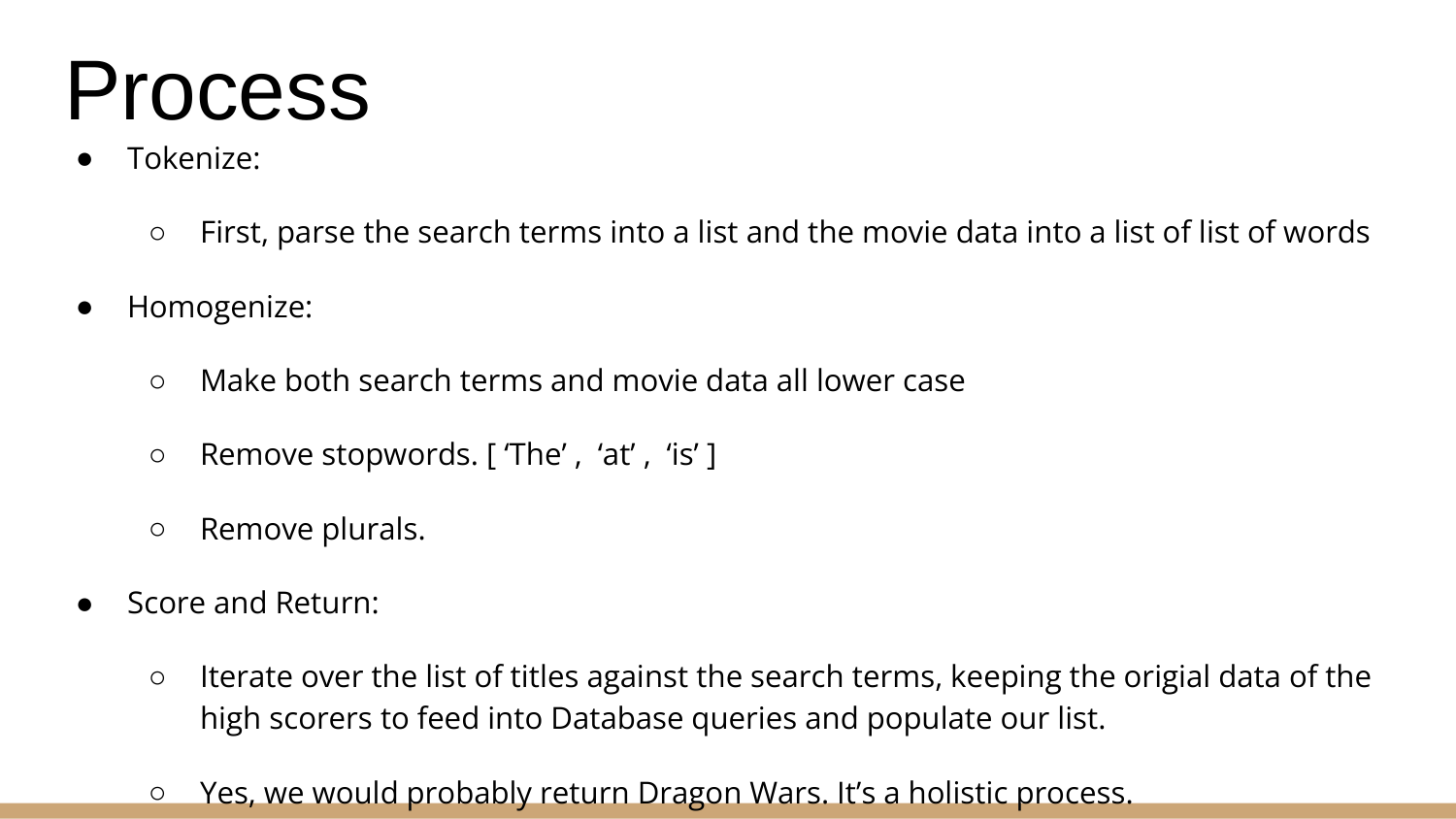

# Process
Tokenize:
First, parse the search terms into a list and the movie data into a list of list of words
Homogenize:
Make both search terms and movie data all lower case
Remove stopwords. [ ‘The’ ,  ‘at’ ,  ‘is’ ]
Remove plurals.
Score and Return:
Iterate over the list of titles against the search terms, keeping the origial data of the high scorers to feed into Database queries and populate our list.
Yes, we would probably return Dragon Wars. It’s a holistic process.
Algorithm Cost:
No cases of running n for loops for n times.
Multiple iterations of a loop by n, but multiplied by a constant factor
O( c m n) where c is a constant value is still O(m n)